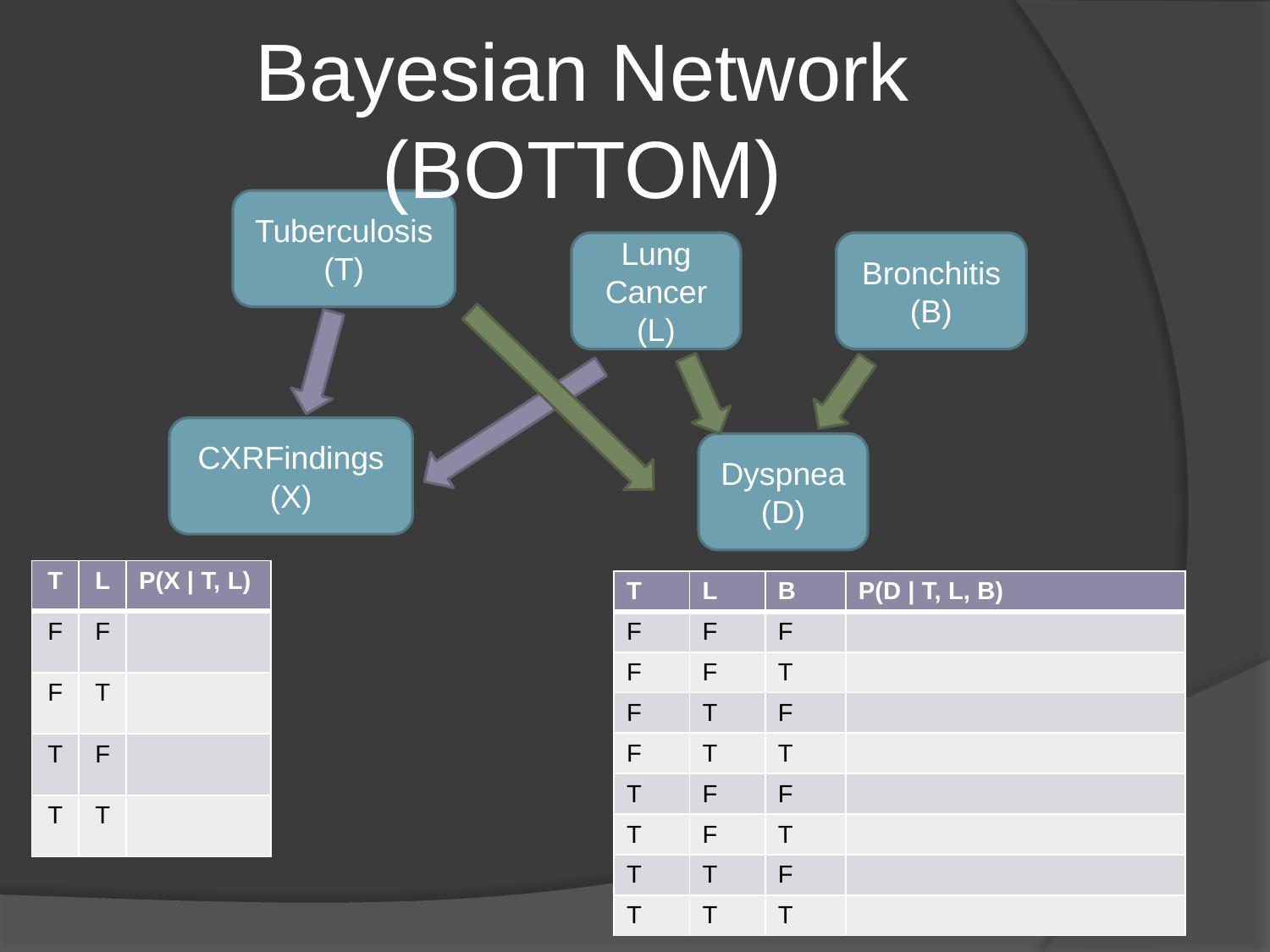

# Bayesian Network (BOTTOM)
Tuberculosis (T)
Lung Cancer
(L)
Bronchitis
(B)

CXRFindings
(X)
Dyspnea
(D)
| T | L | P(X | T, L) |
| --- | --- | --- |
| F | F |  |
| F | T |  |
| T | F |  |
| T | T |  |
| T | L | B | P(D | T, L, B) |
| --- | --- | --- | --- |
| F | F | F |  |
| F | F | T |  |
| F | T | F |  |
| F | T | T |  |
| T | F | F |  |
| T | F | T |  |
| T | T | F |  |
| T | T | T |  |